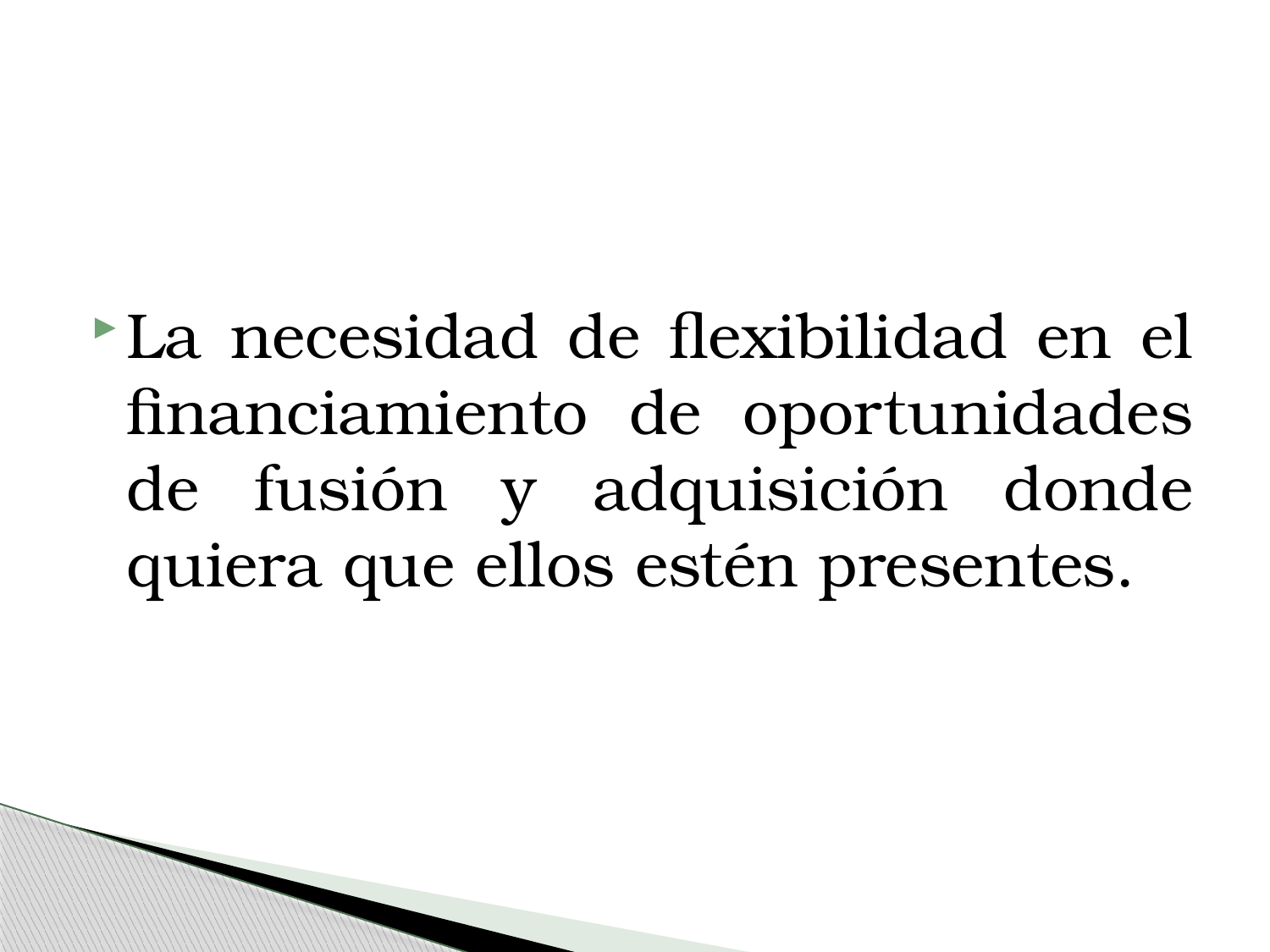

#

La necesidad de flexibilidad en el financiamiento de oportunidades de fusión y adquisición donde quiera que ellos estén presentes.